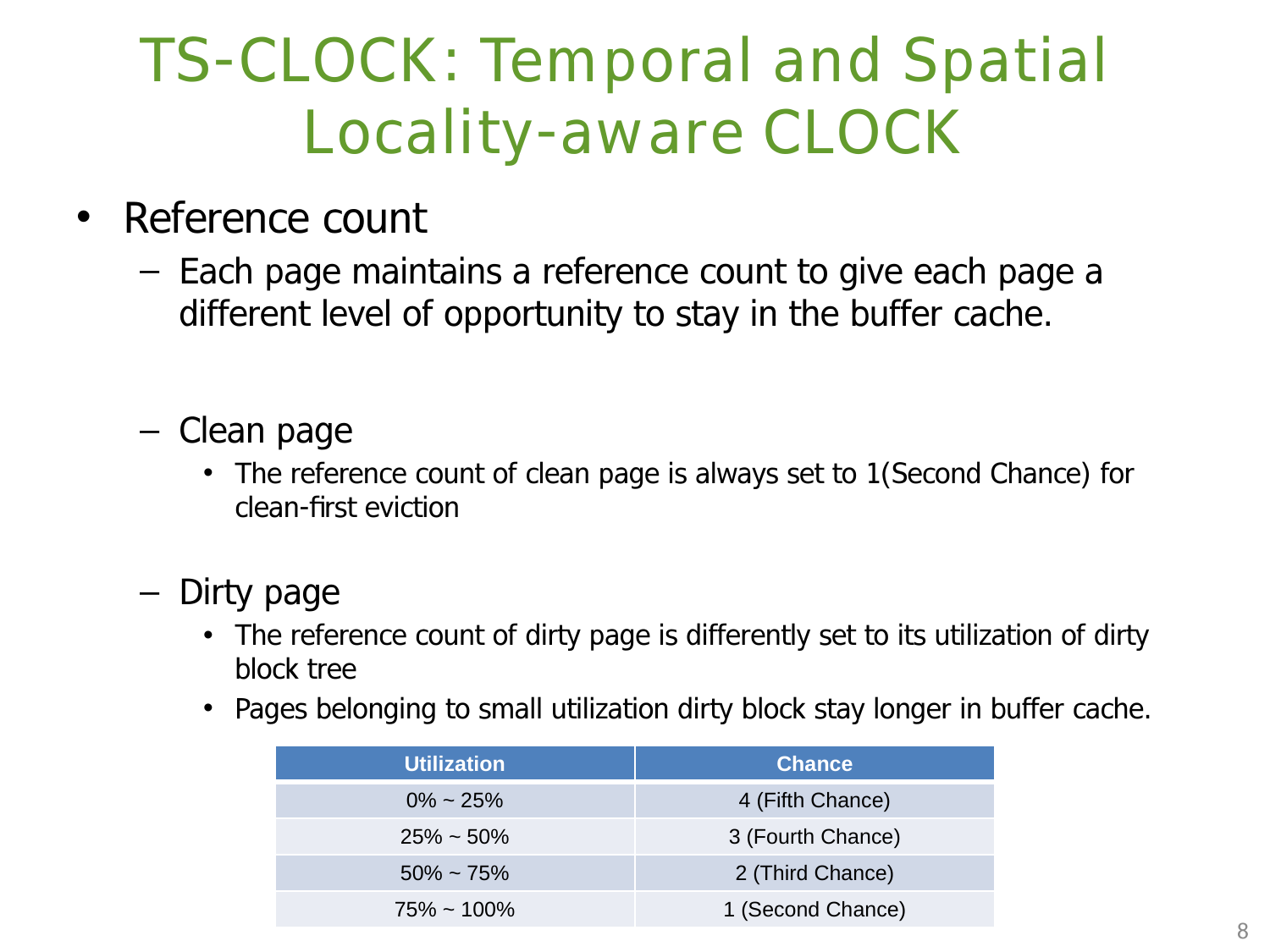

# TS-CLOCK: Temporal and Spatial Locality-aware CLOCK
Reference count
Each page maintains a reference count to give each page a different level of opportunity to stay in the buffer cache.

Clean page
The reference count of clean page is always set to 1(Second Chance) for clean-first eviction

Dirty page
The reference count of dirty page is differently set to its utilization of dirty block tree
Pages belonging to small utilization dirty block stay longer in buffer cache.

| Utilization | Chance |
| --- | --- |
| 0% ~ 25% | 4 (Fifth Chance) |
| 25% ~ 50% | 3 (Fourth Chance) |
| 50% ~ 75% | 2 (Third Chance) |
| 75% ~ 100% | 1 (Second Chance) |
8